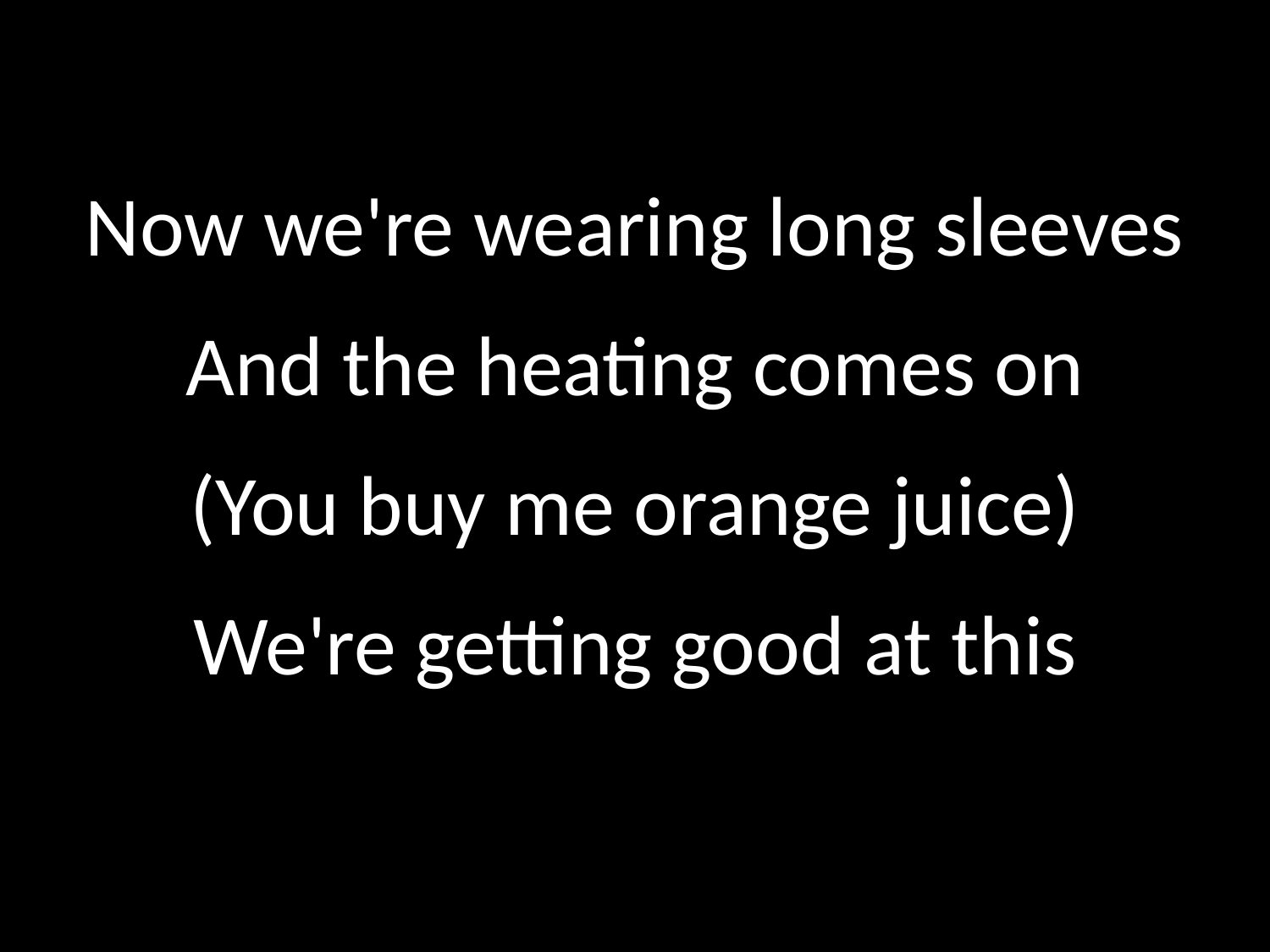

Now we're wearing long sleeves
And the heating comes on
(You buy me orange juice)
We're getting good at this